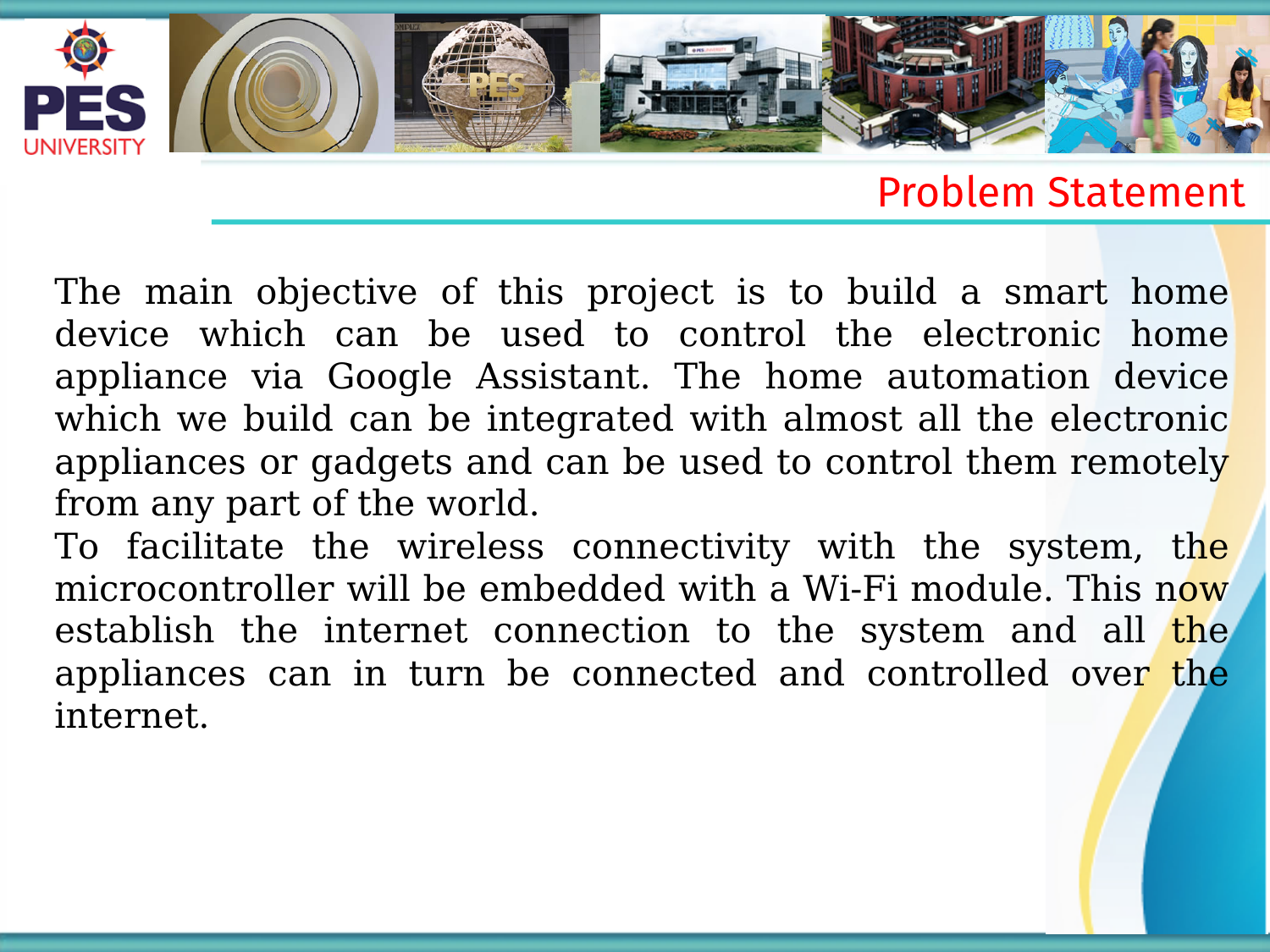

Problem Statement

The main objective of this project is to build a smart home device which can be used to control the electronic home appliance via Google Assistant. The home automation device which we build can be integrated with almost all the electronic appliances or gadgets and can be used to control them remotely from any part of the world.
To facilitate the wireless connectivity with the system, the microcontroller will be embedded with a Wi-Fi module. This now establish the internet connection to the system and all the appliances can in turn be connected and controlled over the internet.